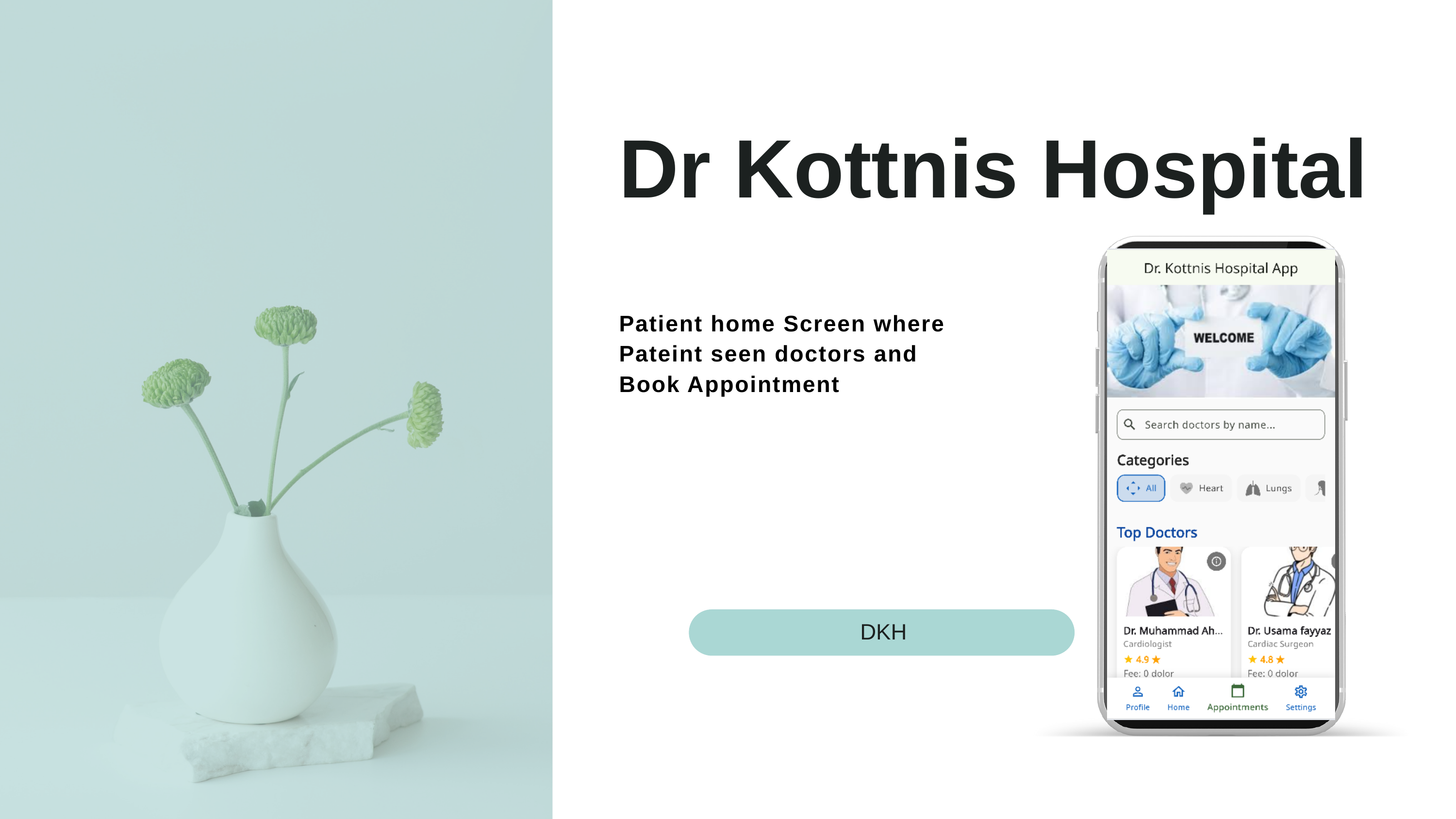

Dr Kottnis Hospital

Patient home Screen where Pateint seen doctors and Book Appointment

DKH